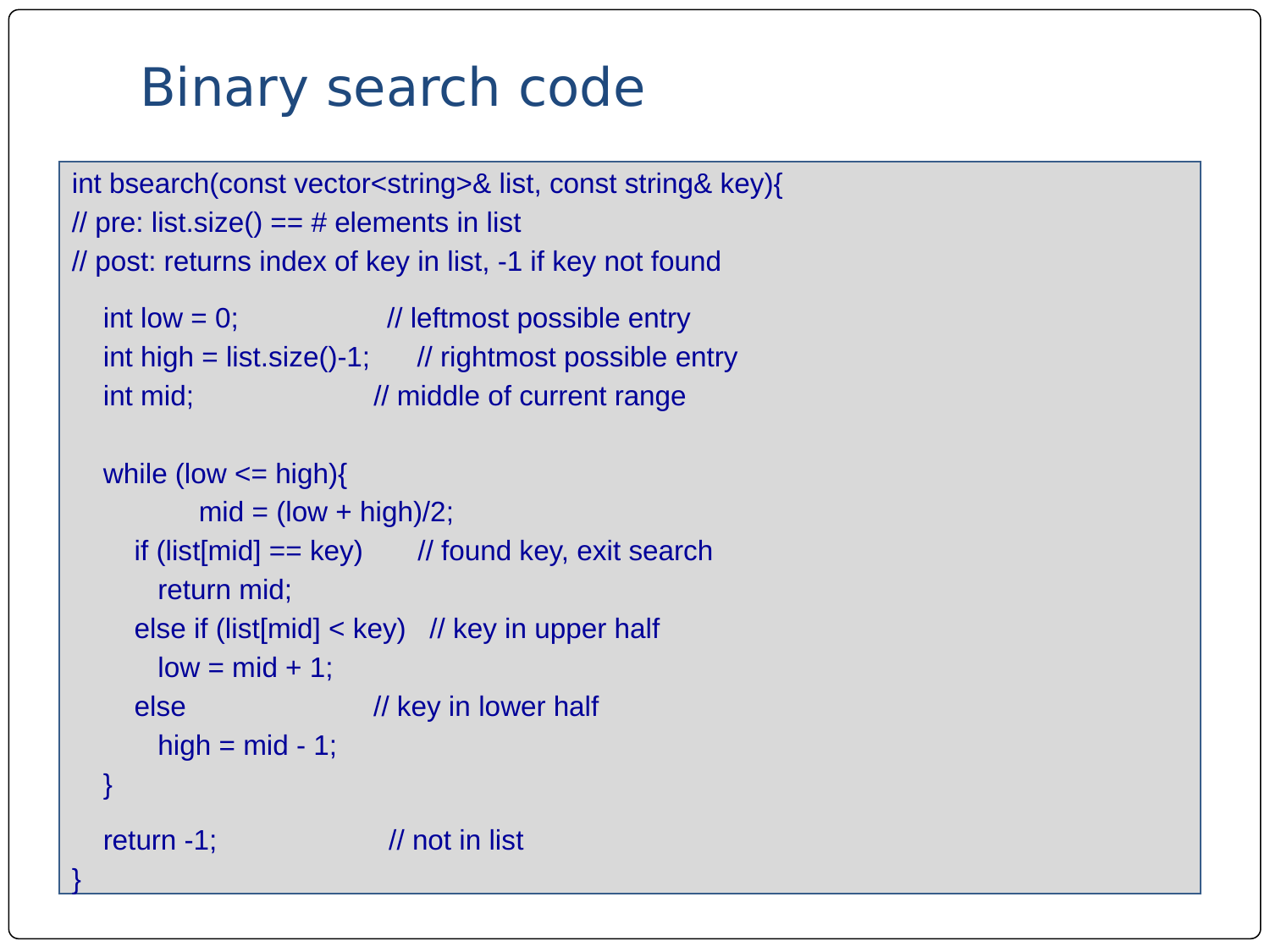

# Binary search code
int bsearch(const vector<string>& list, const string& key){
// pre: list.size() == # elements in list
// post: returns index of key in list, -1 if key not found
    int low = 0;                   // leftmost possible entry
    int high = list.size()-1;      // rightmost possible entry
    int mid;                       // middle of current range

    while (low <= high){
mid = (low + high)/2;
        if (list[mid] == key)       // found key, exit search
           return mid;
        else if (list[mid] < key)   // key in upper half
           low = mid + 1;
        else                        // key in lower half
           high = mid - 1;
    }
    return -1;                      // not in list
}